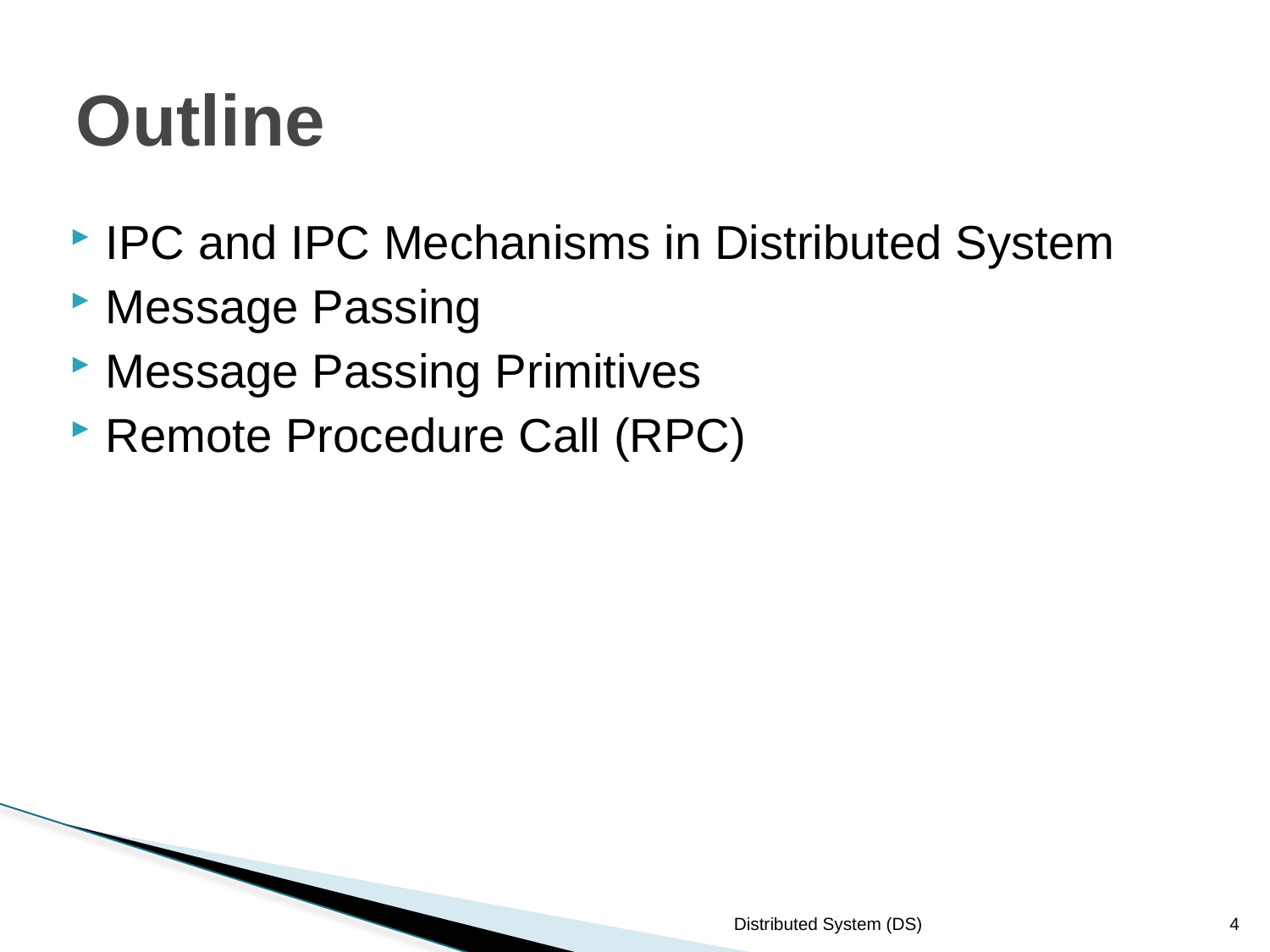

# Outline
IPC and IPC Mechanisms in Distributed System
Message Passing
Message Passing Primitives
Remote Procedure Call (RPC)

Distributed System (DS)
4